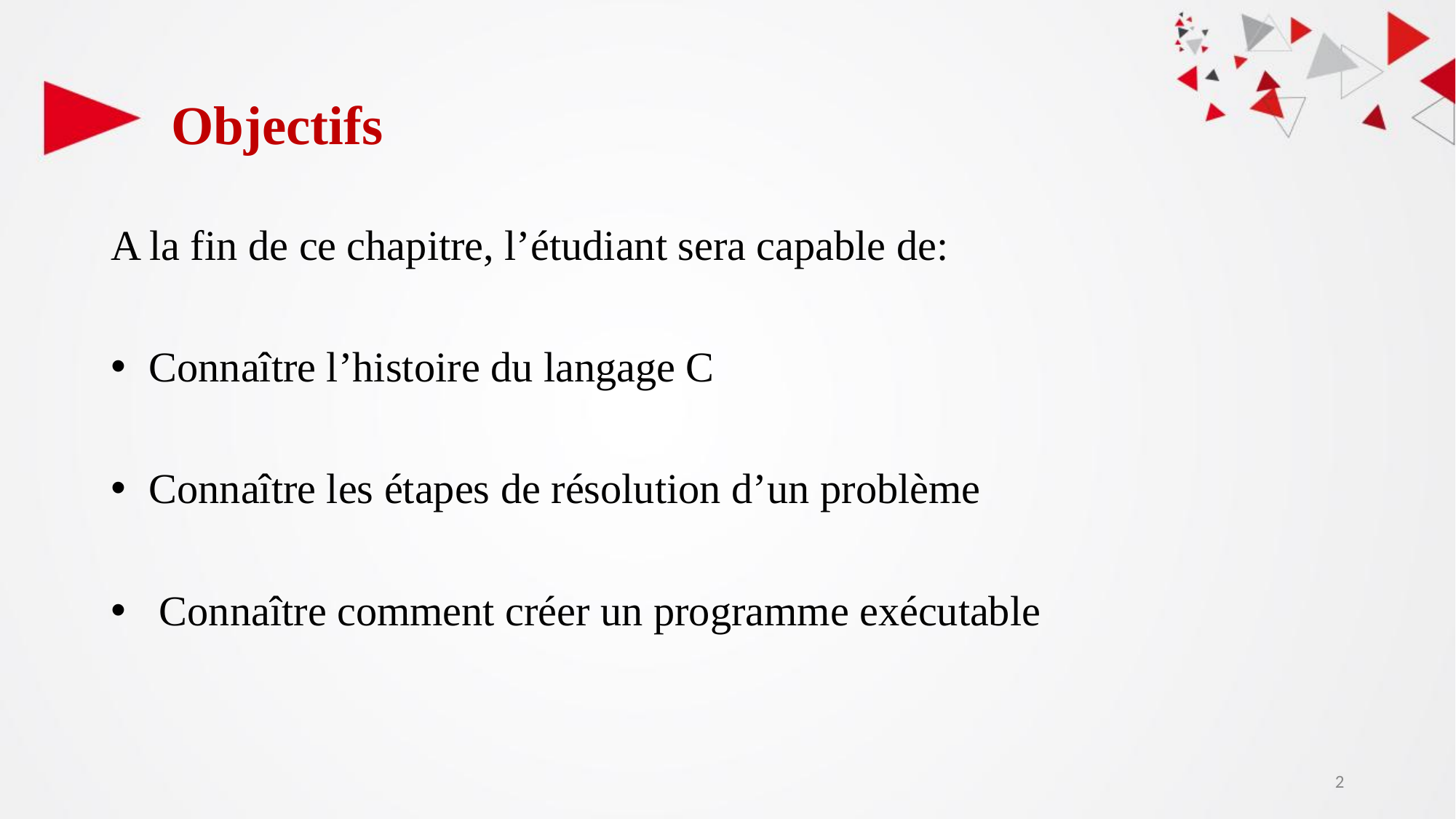

# Objectifs
A la fin de ce chapitre, l’étudiant sera capable de:

 Connaître l’histoire du langage C

 Connaître les étapes de résolution d’un problème

  Connaître comment créer un programme exécutable

2